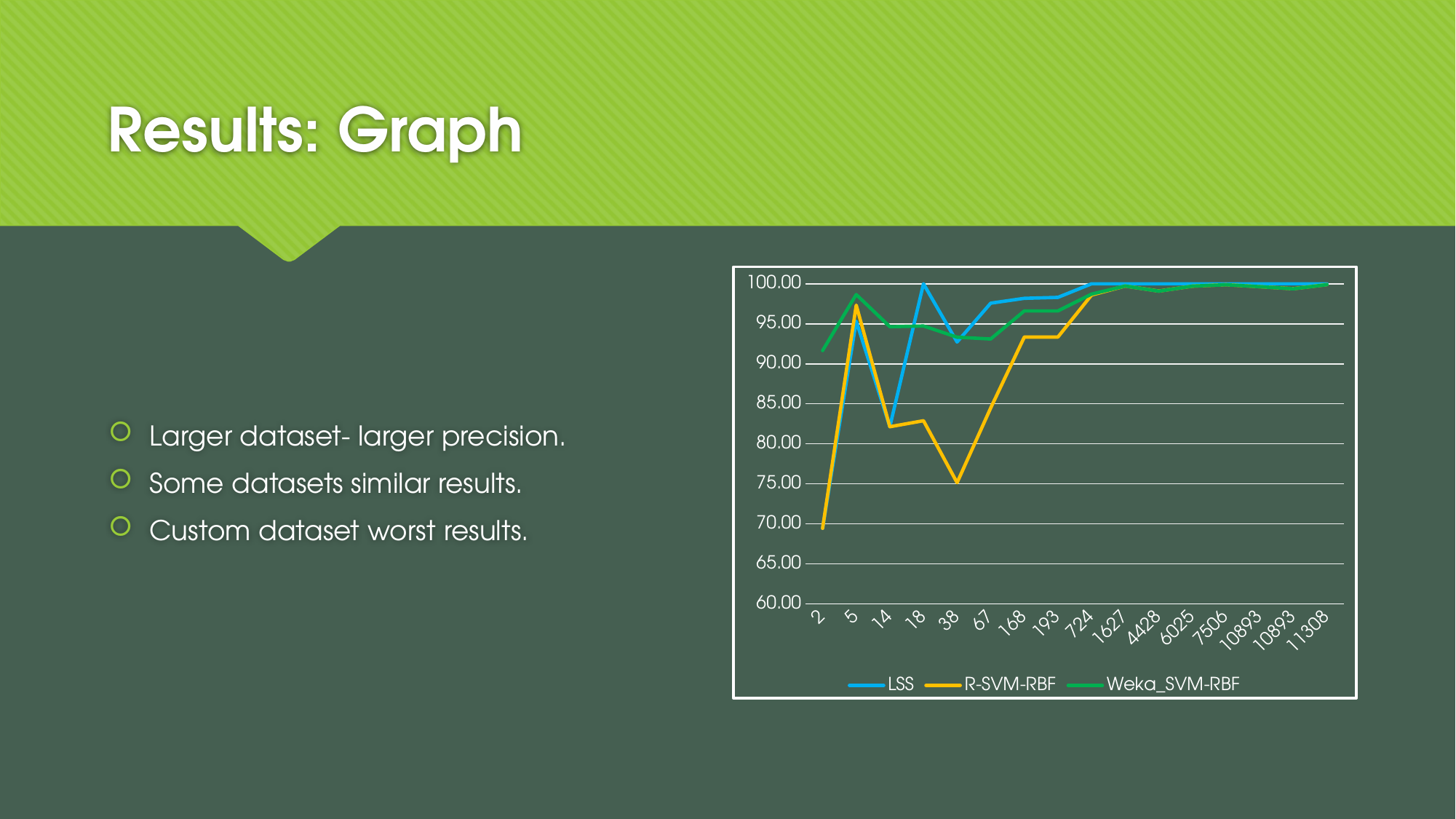

# Results: Graph

### Chart

| Category | LSS | R-SVM-RBF | Weka_SVM-RBF |
|---|---|---|---|
| 2 | 69.44 | 69.4444444444444 | 91.66 |
| 5 | 95.33 | 97.33 | 98.66 |
| 14 | 82.14 | 82.14 | 94.64 |
| 18 | 100.0 | 82.89 | 94.73 |
| 38 | 92.72 | 75.15 | 93.33 |
| 67 | 97.58 | 84.48 | 93.1 |
| 168 | 98.18 | 93.35 | 96.61 |
| 193 | 98.3 | 93.35 | 96.61 |
| 724 | 100.0 | 98.6 | 98.71 |
| 1627 | 100.0 | 99.72 | 99.72 |
| 4428 | 100.0 | 99.09 | 99.08 |
| 6025 | 100.0 | 99.71 | 99.71 |
| 7506 | 100.0 | 99.89 | 99.88 |
| 10893 | 100.0 | 99.64 | 99.64 |
| 10893 | 100.0 | 99.39 | 99.38 |
| 11308 | 100.0 | 99.9 | 99.89 |
Larger dataset- larger precision.
Some datasets similar results.
Custom dataset worst results.